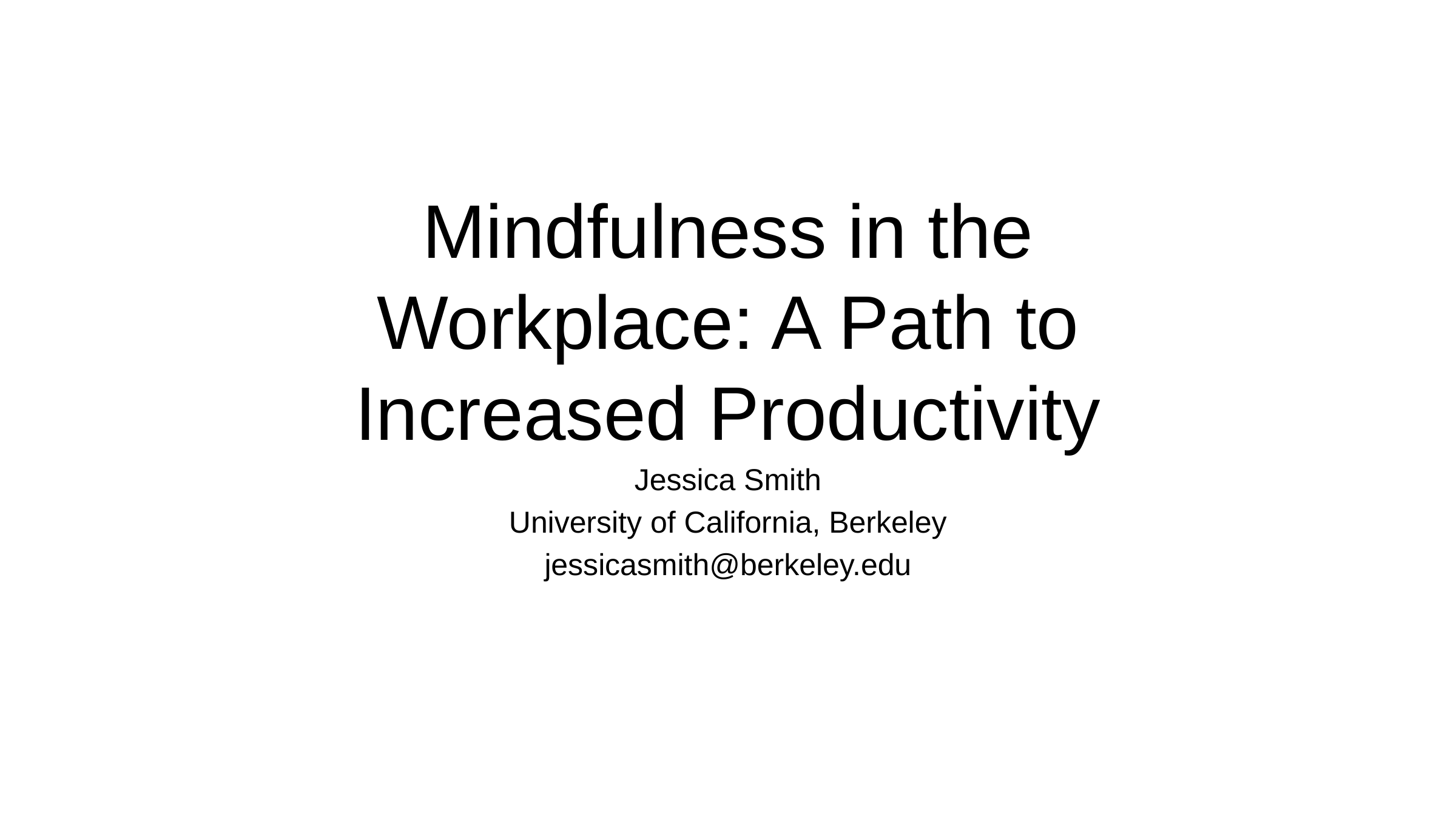

# Mindfulness in the Workplace: A Path to Increased Productivity
Jessica Smith
University of California, Berkeley
jessicasmith@berkeley.edu